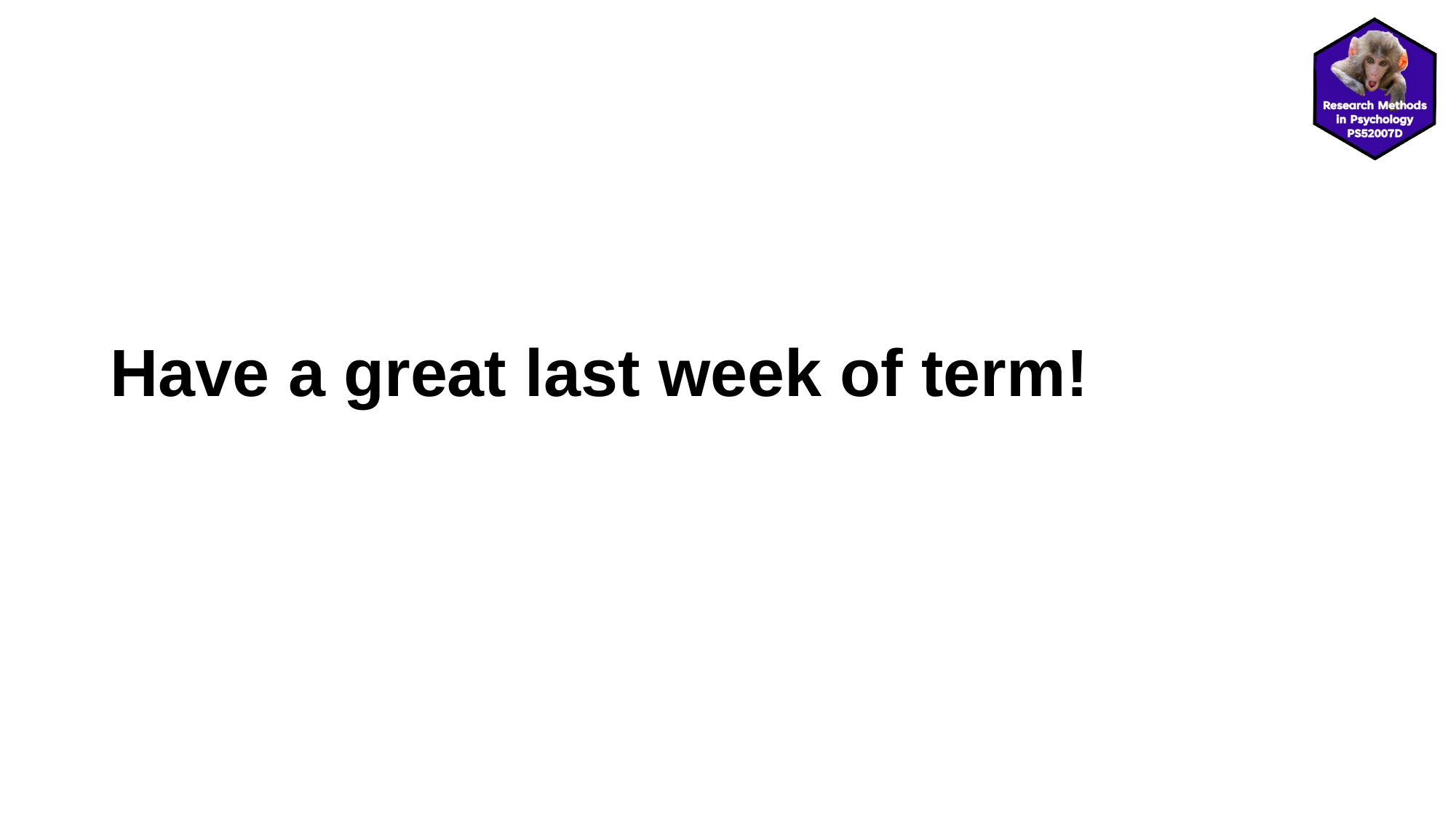

# Have a great last week of term!